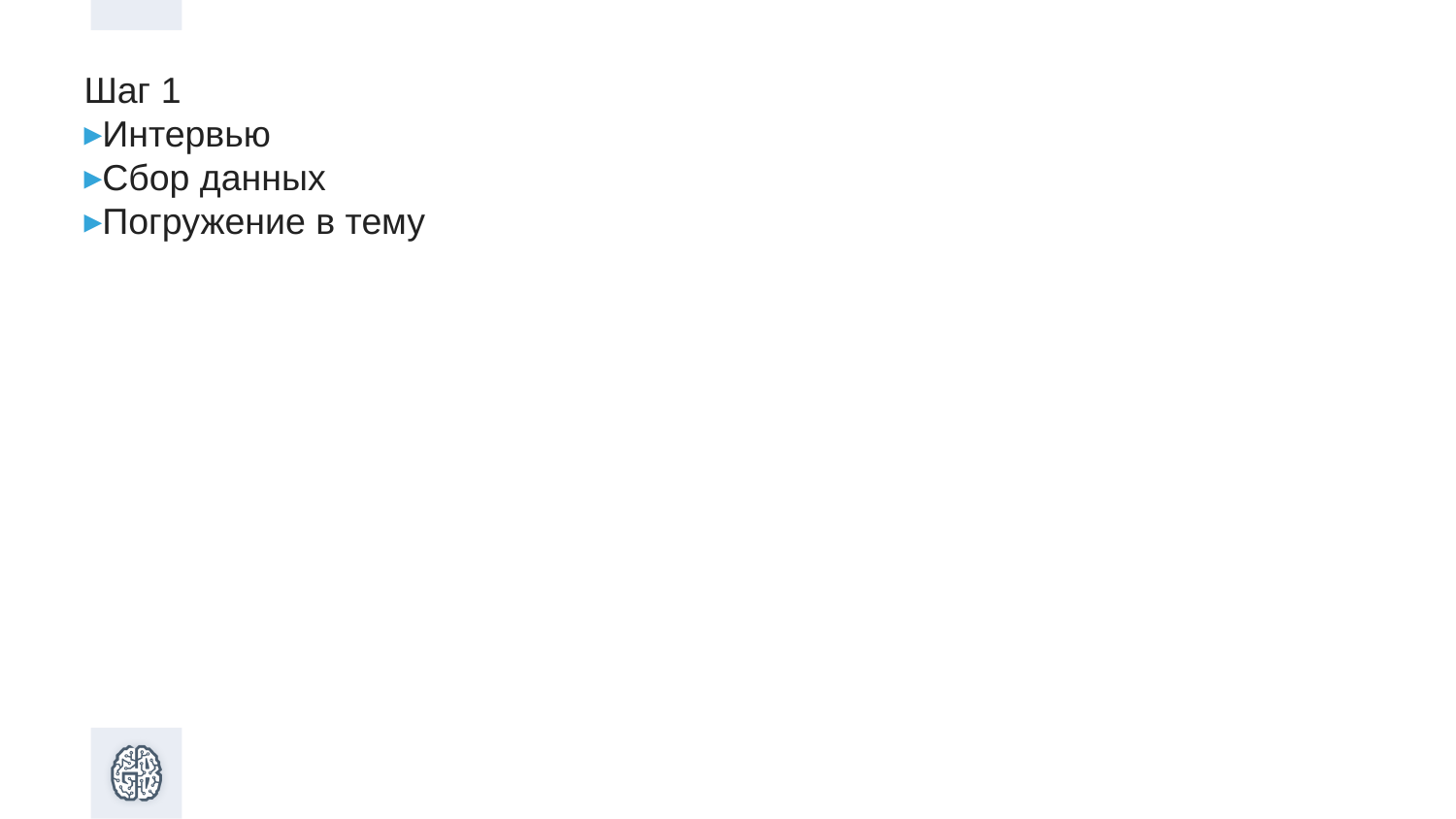

Шаг 1
Интервью
Сбор данных
Погружение в тему